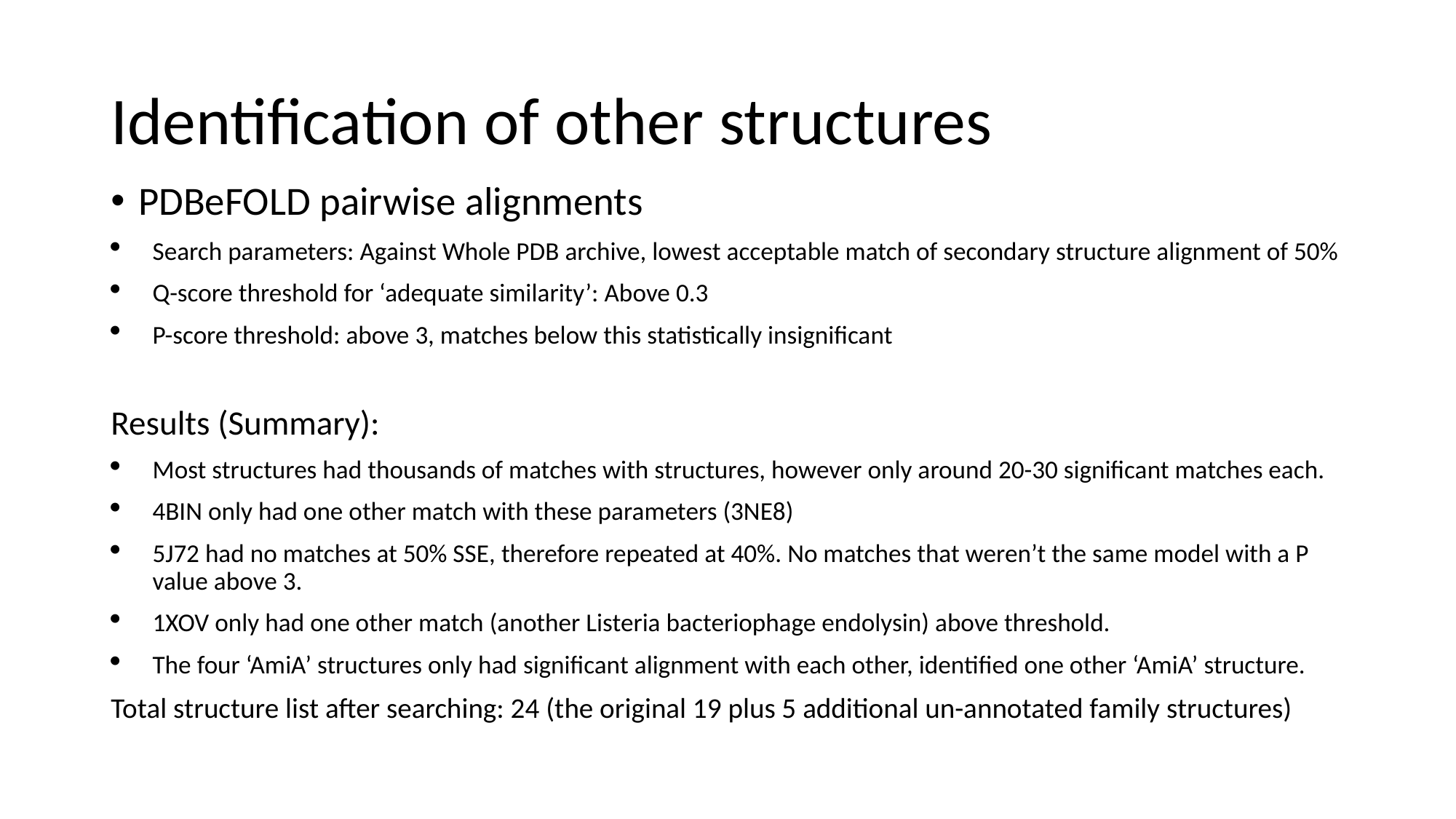

# Identification of other structures
PDBeFOLD pairwise alignments
Search parameters: Against Whole PDB archive, lowest acceptable match of secondary structure alignment of 50%
Q-score threshold for ‘adequate similarity’: Above 0.3
P-score threshold: above 3, matches below this statistically insignificant

Results (Summary):
Most structures had thousands of matches with structures, however only around 20-30 significant matches each.
4BIN only had one other match with these parameters (3NE8)
5J72 had no matches at 50% SSE, therefore repeated at 40%. No matches that weren’t the same model with a P value above 3.
1XOV only had one other match (another Listeria bacteriophage endolysin) above threshold.
The four ‘AmiA’ structures only had significant alignment with each other, identified one other ‘AmiA’ structure.
Total structure list after searching: 24 (the original 19 plus 5 additional un-annotated family structures)